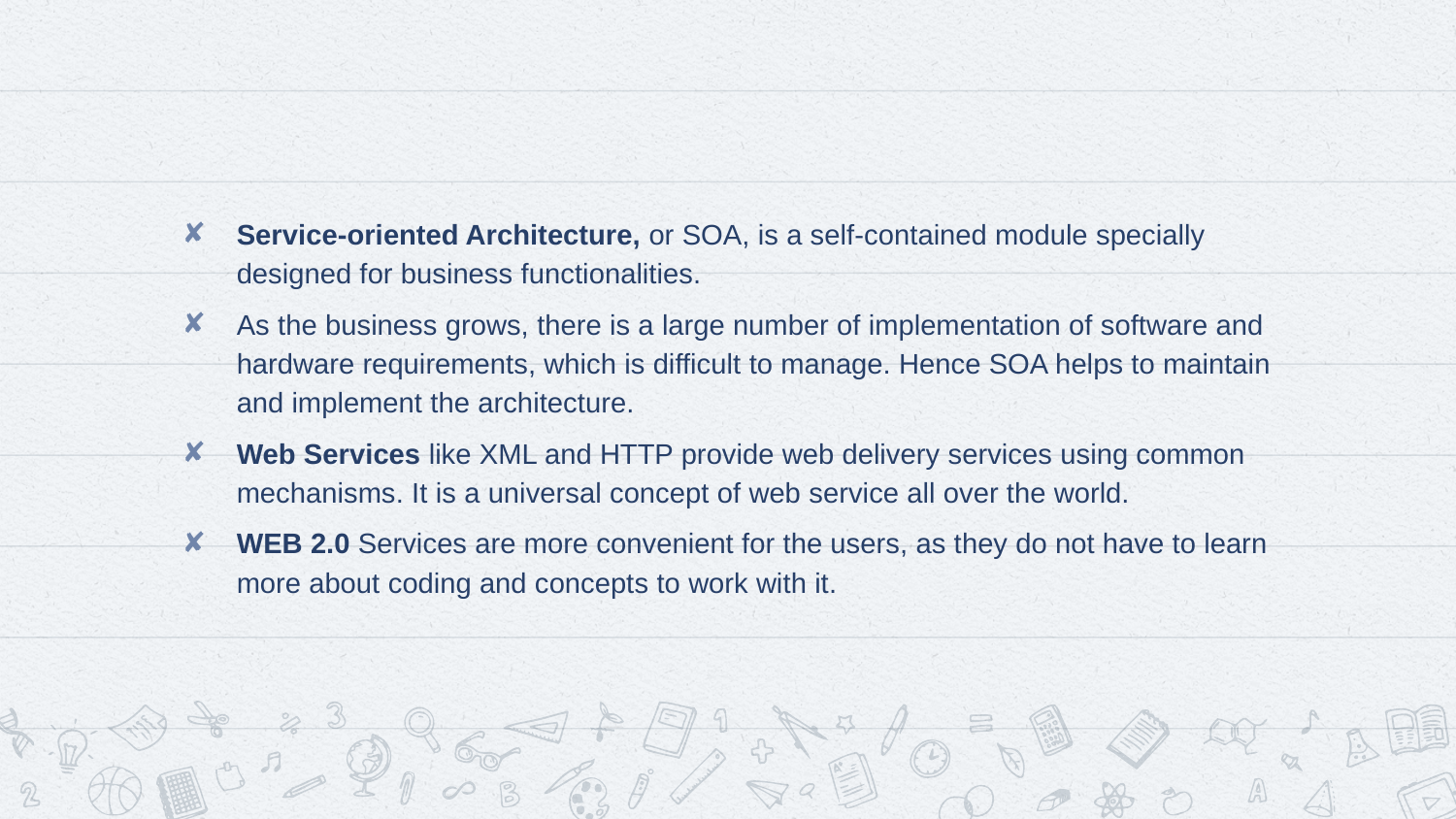

#
Service-oriented Architecture, or SOA, is a self-contained module specially designed for business functionalities.
As the business grows, there is a large number of implementation of software and hardware requirements, which is difficult to manage. Hence SOA helps to maintain and implement the architecture.
Web Services like XML and HTTP provide web delivery services using common mechanisms. It is a universal concept of web service all over the world.
WEB 2.0 Services are more convenient for the users, as they do not have to learn more about coding and concepts to work with it.